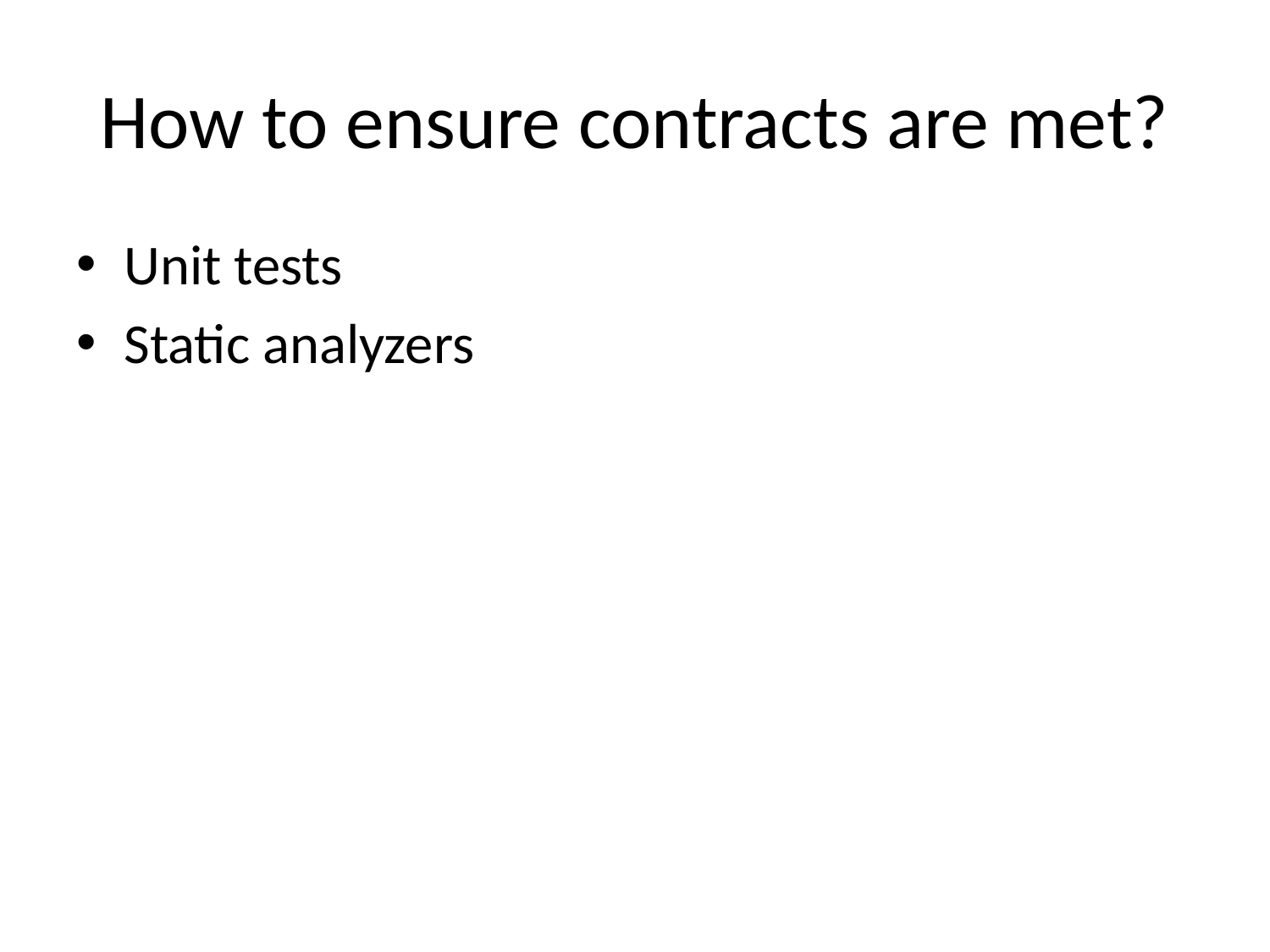

# How to ensure contracts are met?
Unit tests
Static analyzers